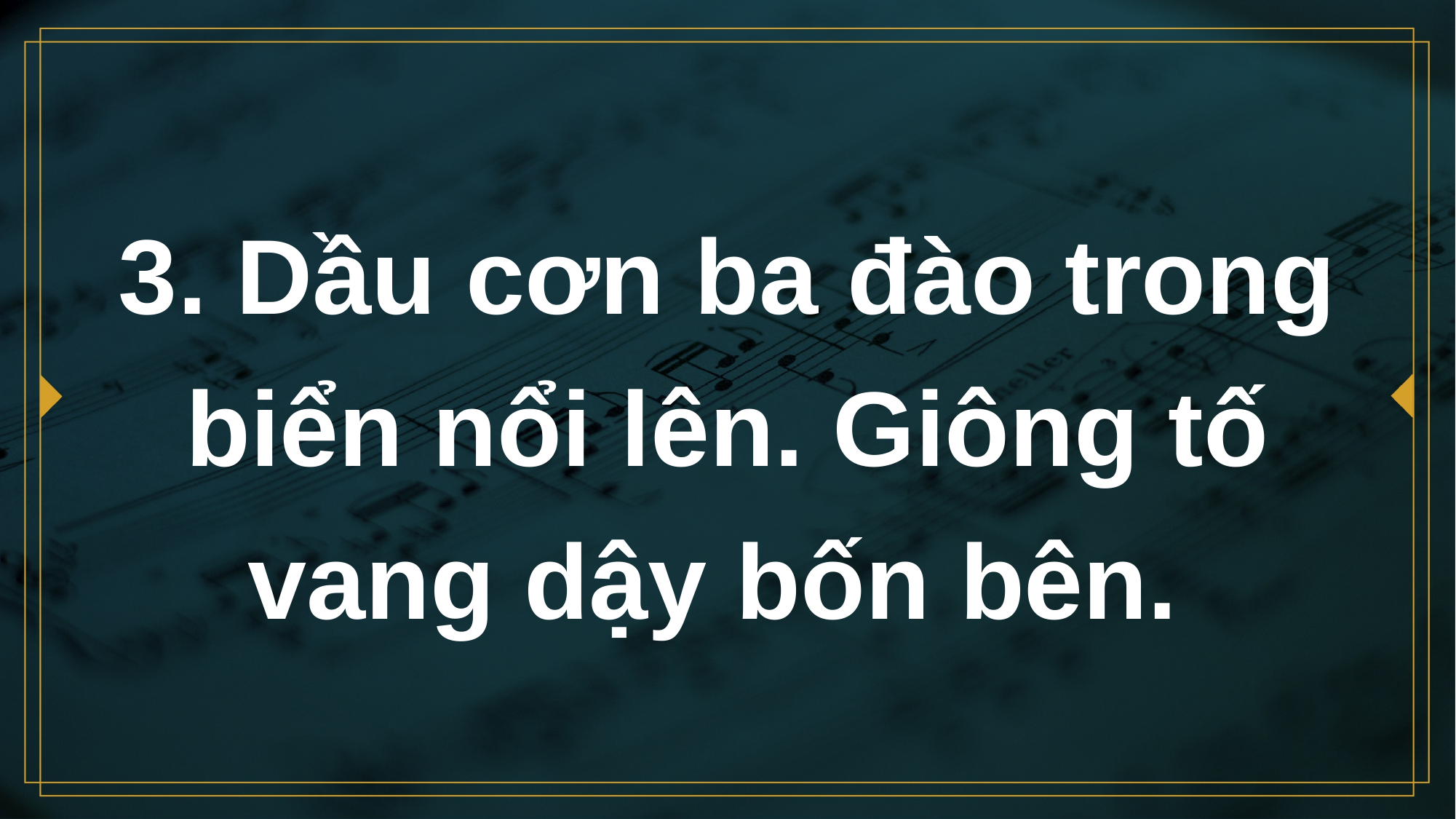

# 3. Dầu cơn ba đào trong biển nổi lên. Giông tố vang dậy bốn bên.